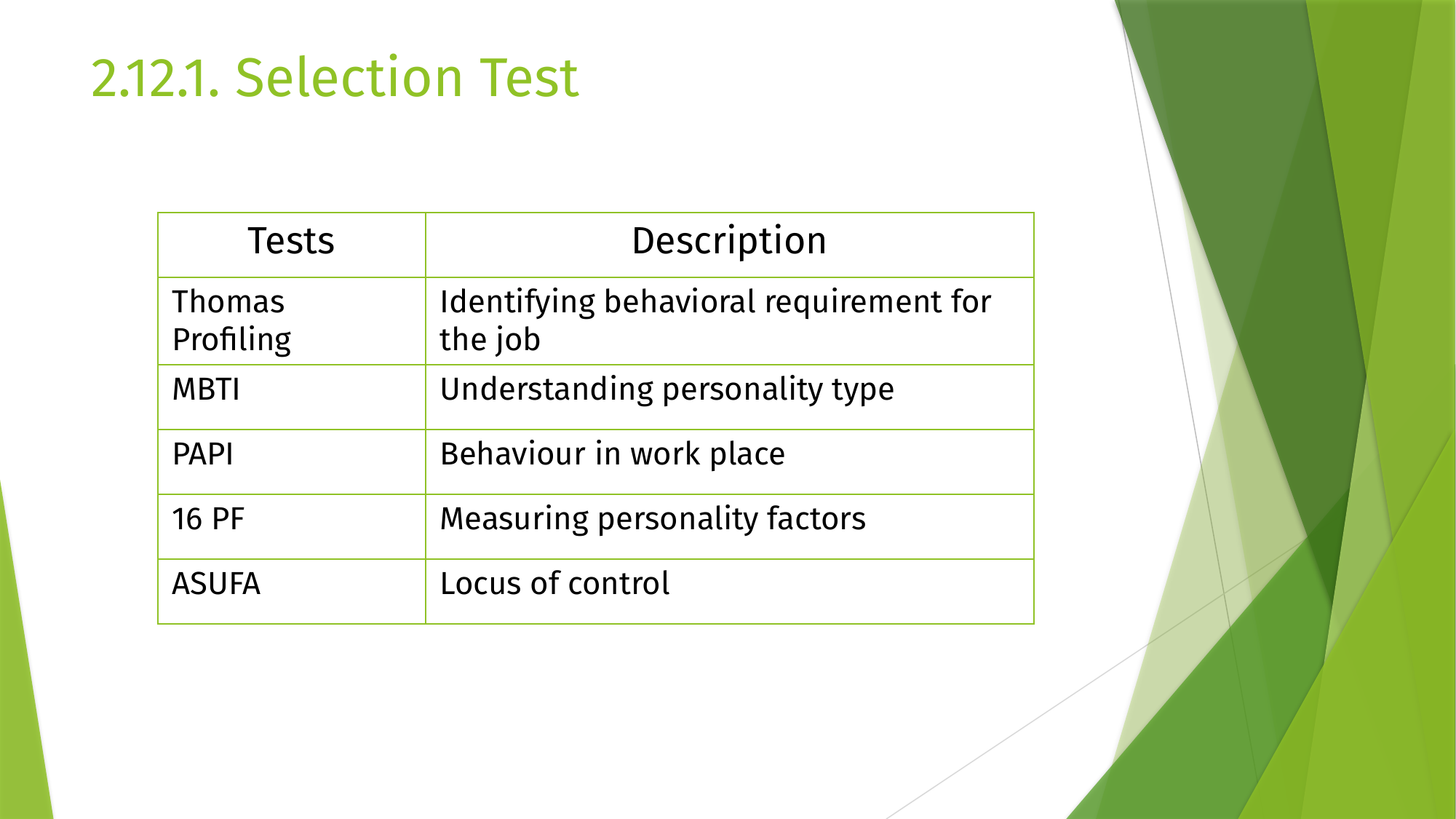

# 2.12.1. Selection Test
| Tests | Description |
| --- | --- |
| Thomas Profiling | Identifying behavioral requirement for the job |
| MBTI | Understanding personality type |
| PAPI | Behaviour in work place |
| 16 PF | Measuring personality factors |
| ASUFA | Locus of control |